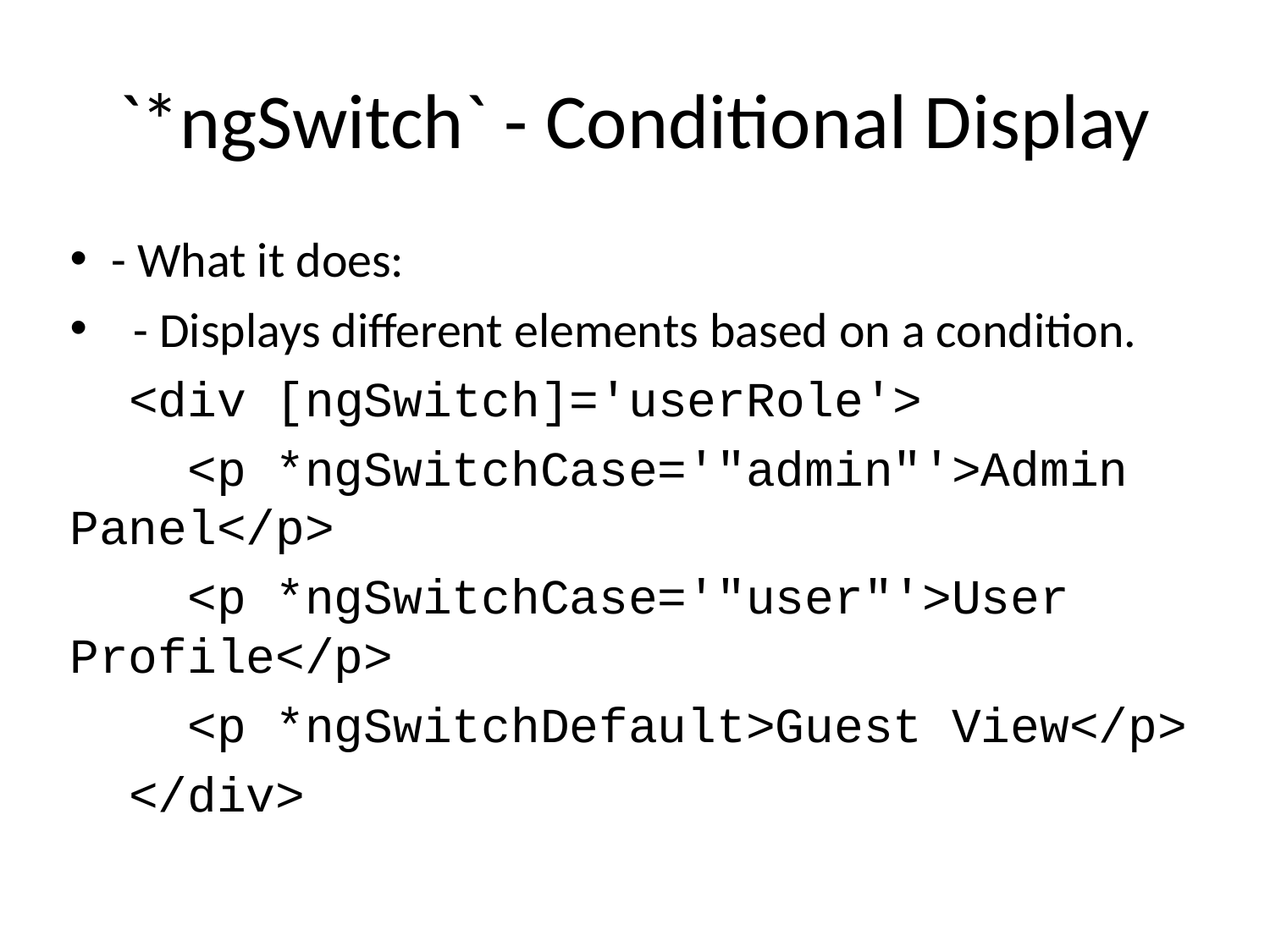

# `*ngSwitch` - Conditional Display
- What it does:
  - Displays different elements based on a condition.
  <div [ngSwitch]='userRole'>
    <p *ngSwitchCase='"admin"'>Admin Panel</p>
    <p *ngSwitchCase='"user"'>User Profile</p>
    <p *ngSwitchDefault>Guest View</p>
  </div>